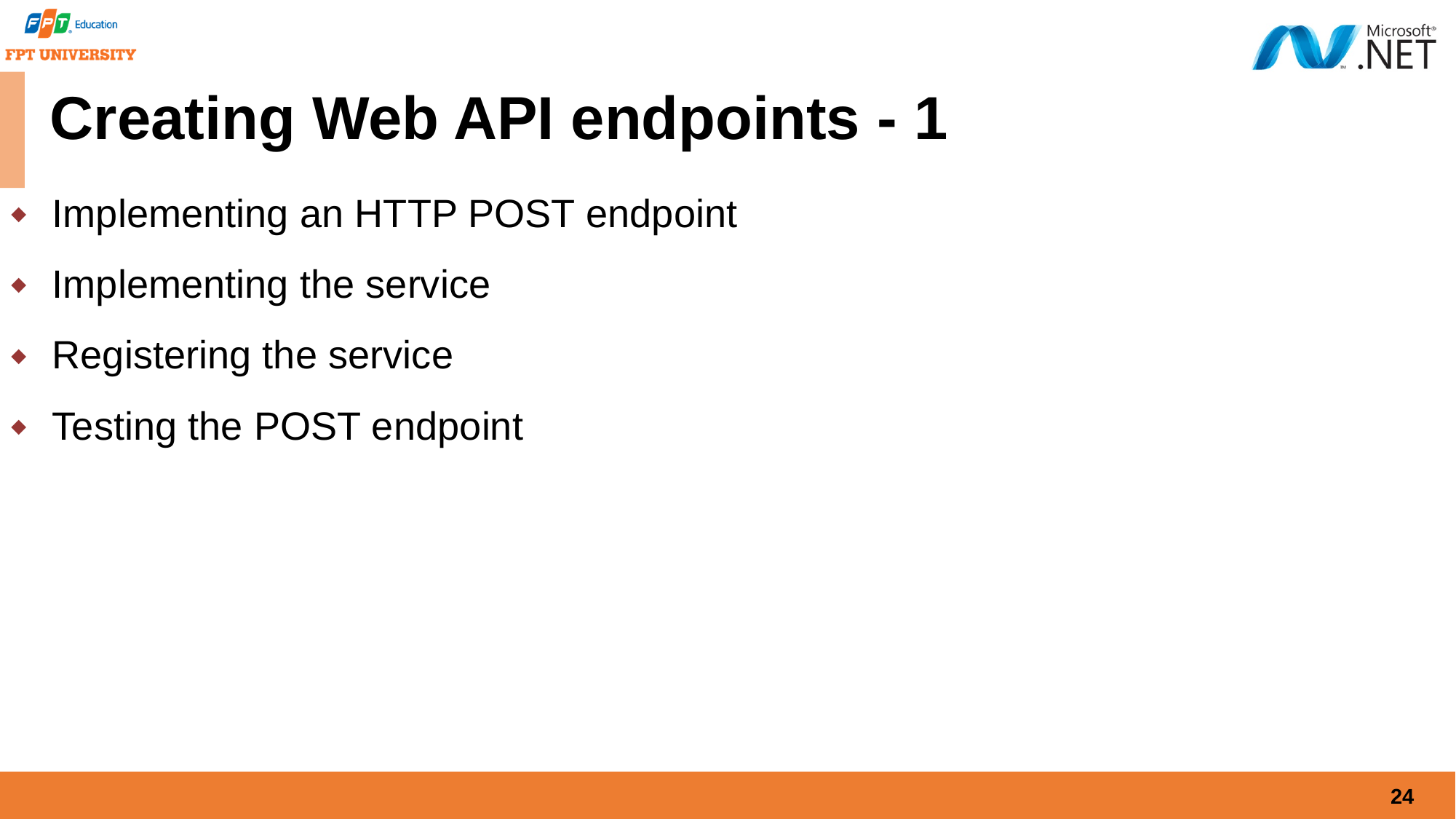

# Creating Web API endpoints - 1
Implementing an HTTP POST endpoint
Implementing the service
Registering the service
Testing the POST endpoint
24